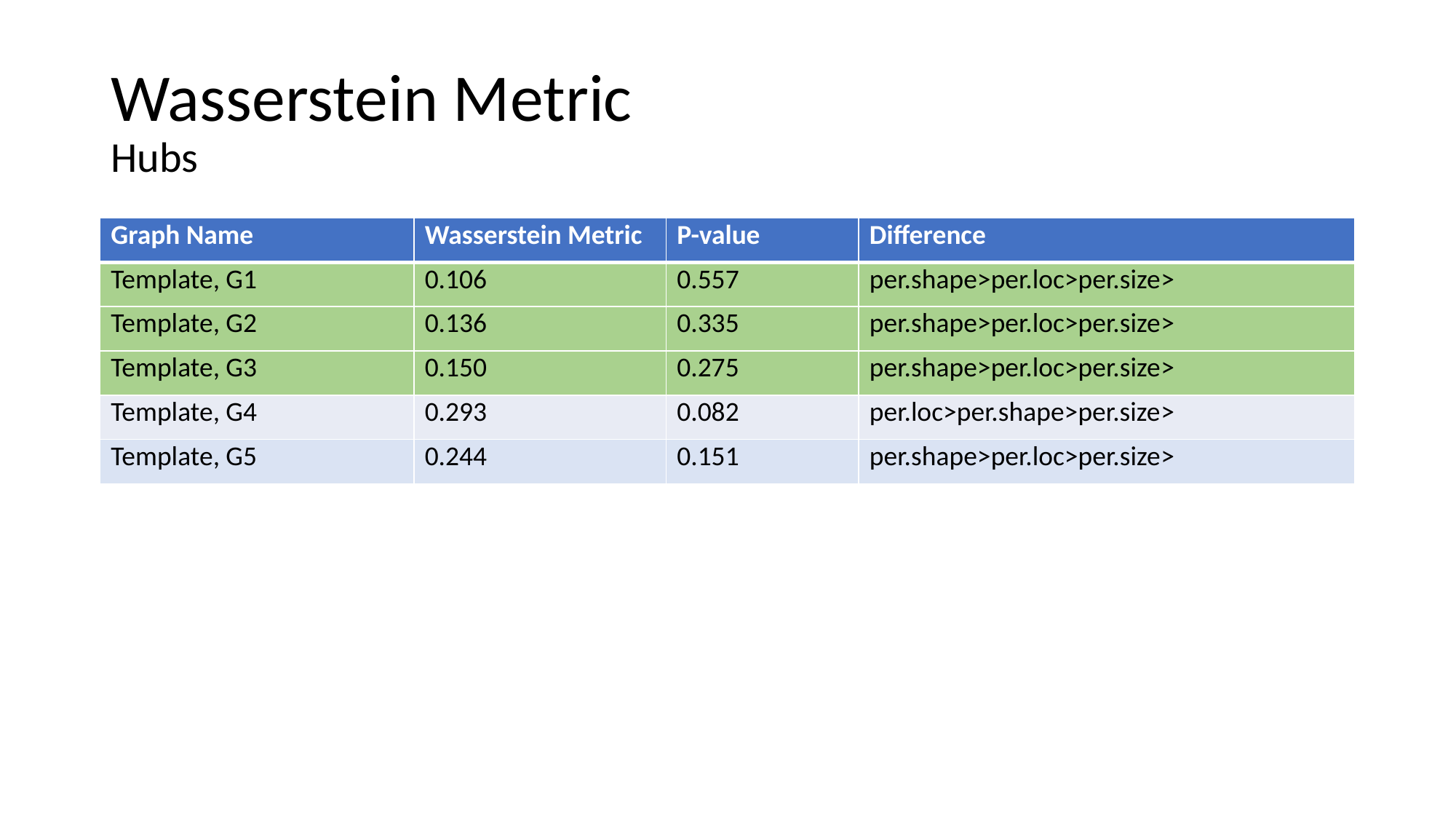

# Wasserstein Metric Hubs
| Graph Name | Wasserstein Metric | P-value | Difference |
| --- | --- | --- | --- |
| Template, G1 | 0.106 | 0.557 | per.shape>per.loc>per.size> |
| Template, G2 | 0.136 | 0.335 | per.shape>per.loc>per.size> |
| Template, G3 | 0.150 | 0.275 | per.shape>per.loc>per.size> |
| Template, G4 | 0.293 | 0.082 | per.loc>per.shape>per.size> |
| Template, G5 | 0.244 | 0.151 | per.shape>per.loc>per.size> |